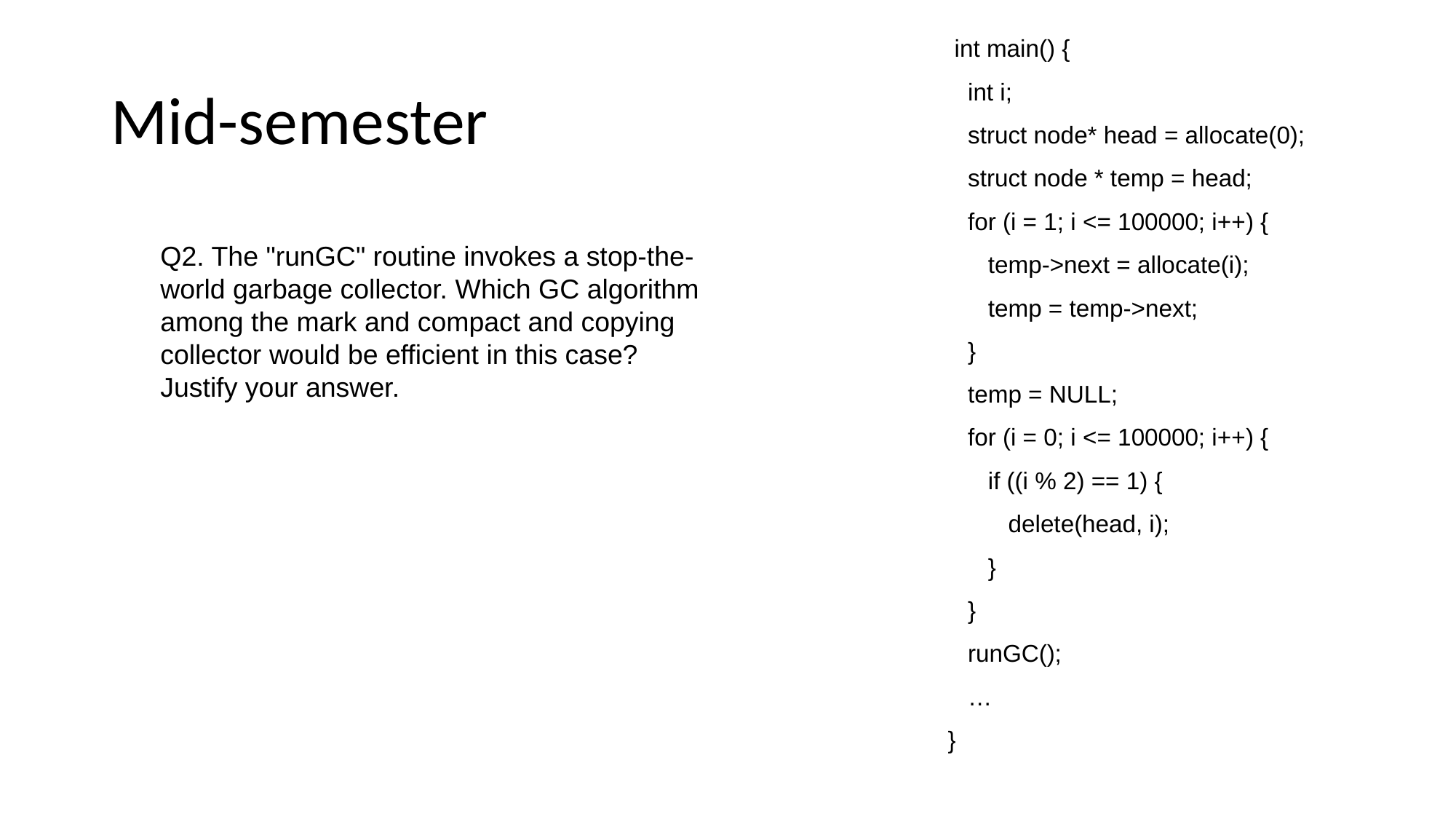

int main() {
   int i;
   struct node* head = allocate(0);
   struct node * temp = head;
   for (i = 1; i <= 100000; i++) {
      temp->next = allocate(i);
      temp = temp->next;
   }
   temp = NULL;
   for (i = 0; i <= 100000; i++) {
      if ((i % 2) == 1) {
         delete(head, i);
      }
   }
   runGC();
   …
}
# Mid-semester
Q2. The "runGC" routine invokes a stop-the-world garbage collector. Which GC algorithm among the mark and compact and copying collector would be efficient in this case? Justify your answer.